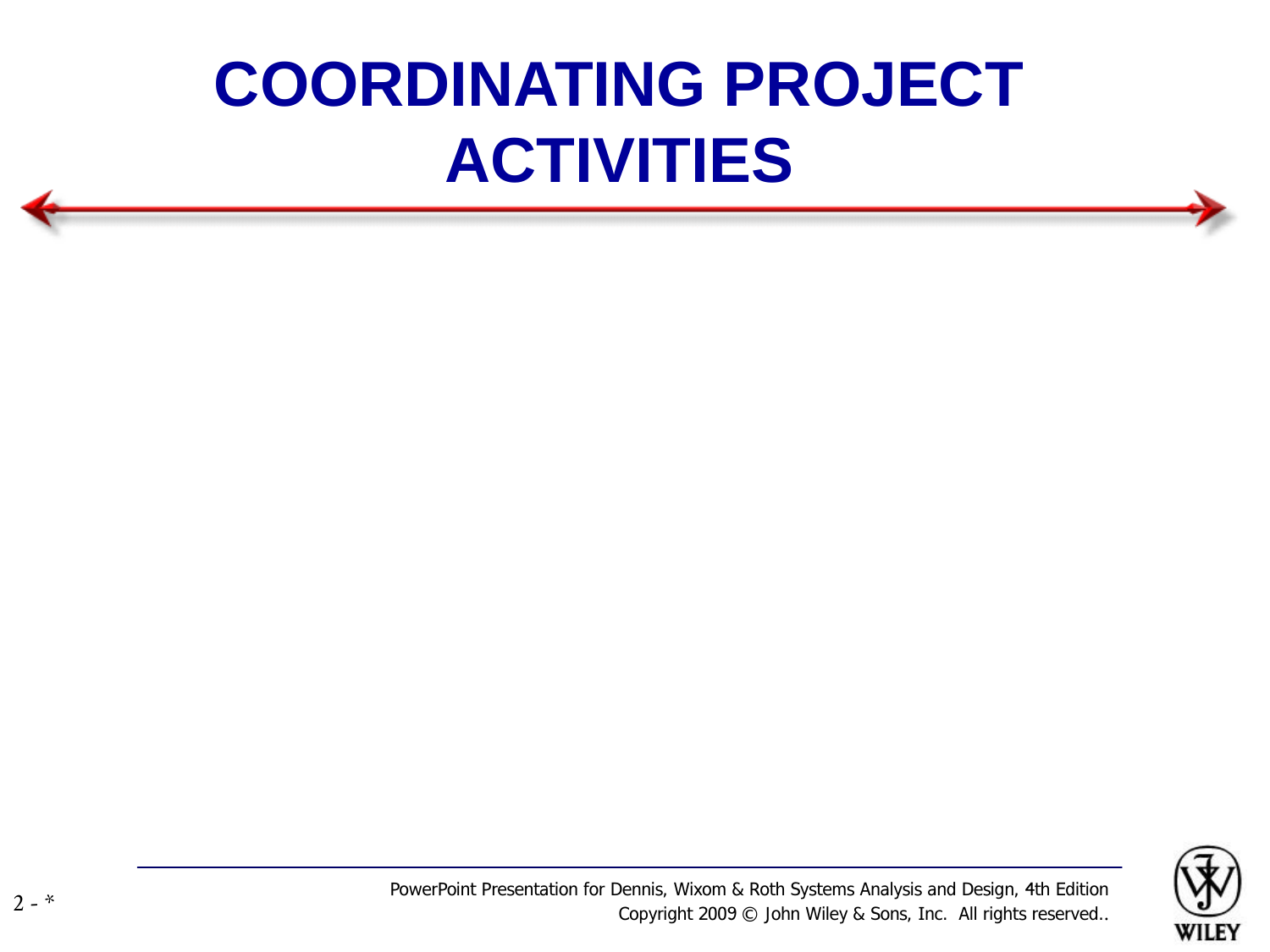

# COORDINATING PROJECT ACTIVITIES
PowerPoint Presentation for Dennis, Wixom & Roth Systems Analysis and Design, 4th Edition
Copyright 2009 © John Wiley & Sons, Inc.  All rights reserved..
2 - *